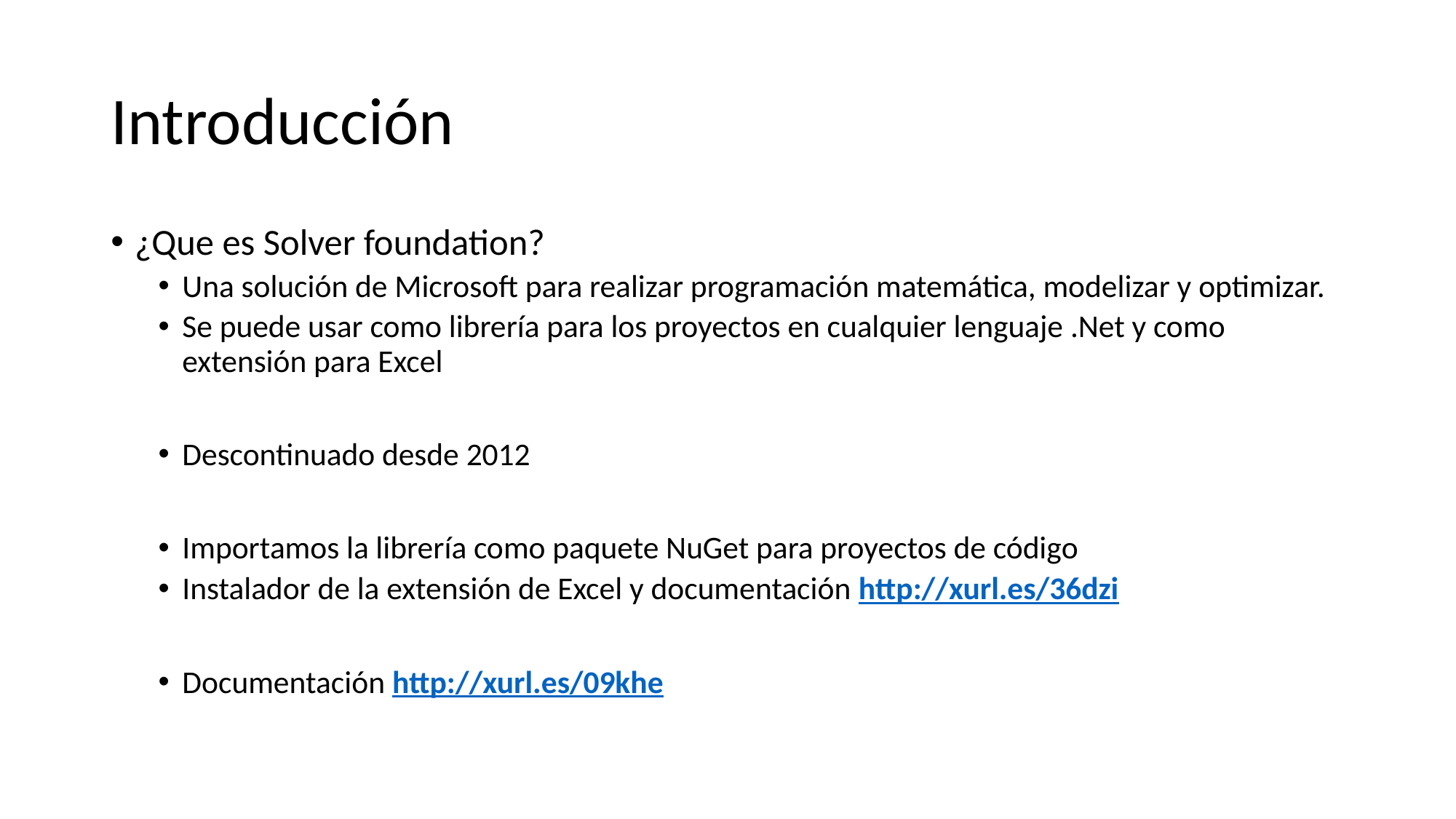

# Introducción
¿Que es Solver foundation?
Una solución de Microsoft para realizar programación matemática, modelizar y optimizar.
Se puede usar como librería para los proyectos en cualquier lenguaje .Net y como extensión para Excel

Descontinuado desde 2012

Importamos la librería como paquete NuGet para proyectos de código
Instalador de la extensión de Excel y documentación http://xurl.es/36dzi

Documentación http://xurl.es/09khe